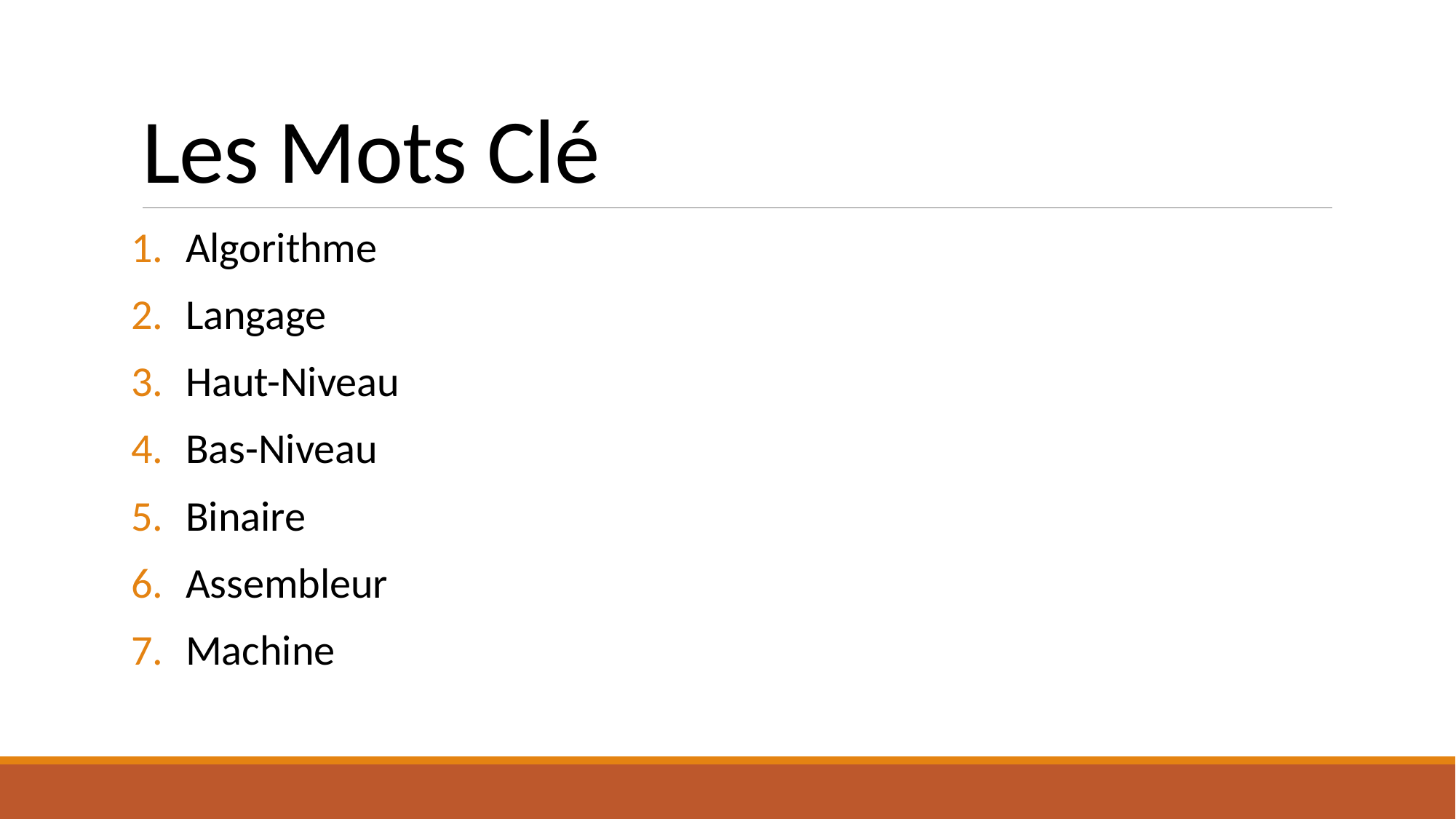

# Les Mots Clé
Algorithme
Langage
Haut-Niveau
Bas-Niveau
Binaire
Assembleur
Machine